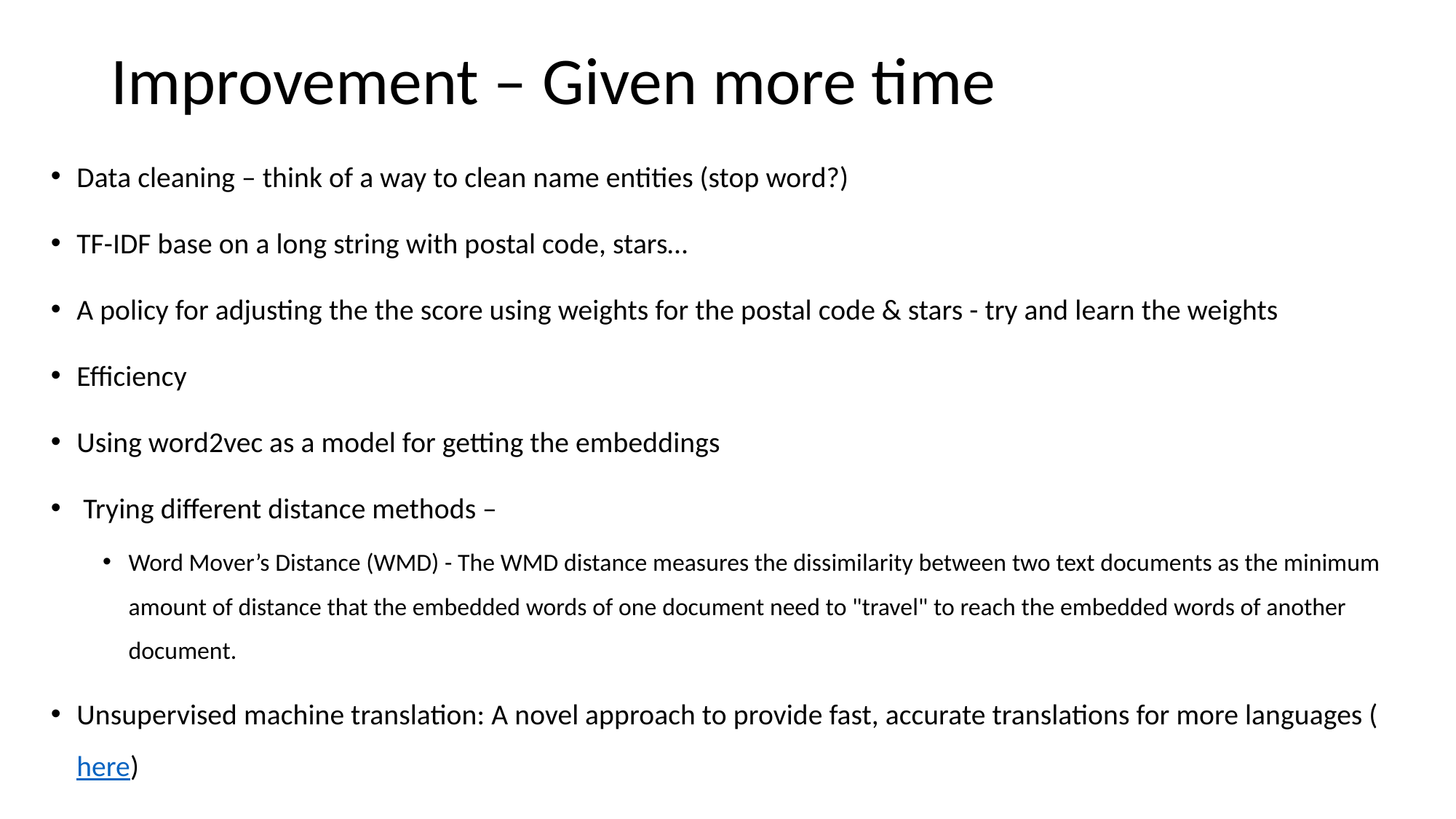

# Improvement – Given more time
Data cleaning – think of a way to clean name entities (stop word?)
TF-IDF base on a long string with postal code, stars…
A policy for adjusting the the score using weights for the postal code & stars - try and learn the weights
Efficiency
Using word2vec as a model for getting the embeddings
 Trying different distance methods –
Word Mover’s Distance (WMD) - The WMD distance measures the dissimilarity between two text documents as the minimum amount of distance that the embedded words of one document need to "travel" to reach the embedded words of another document.
Unsupervised machine translation: A novel approach to provide fast, accurate translations for more languages (here)